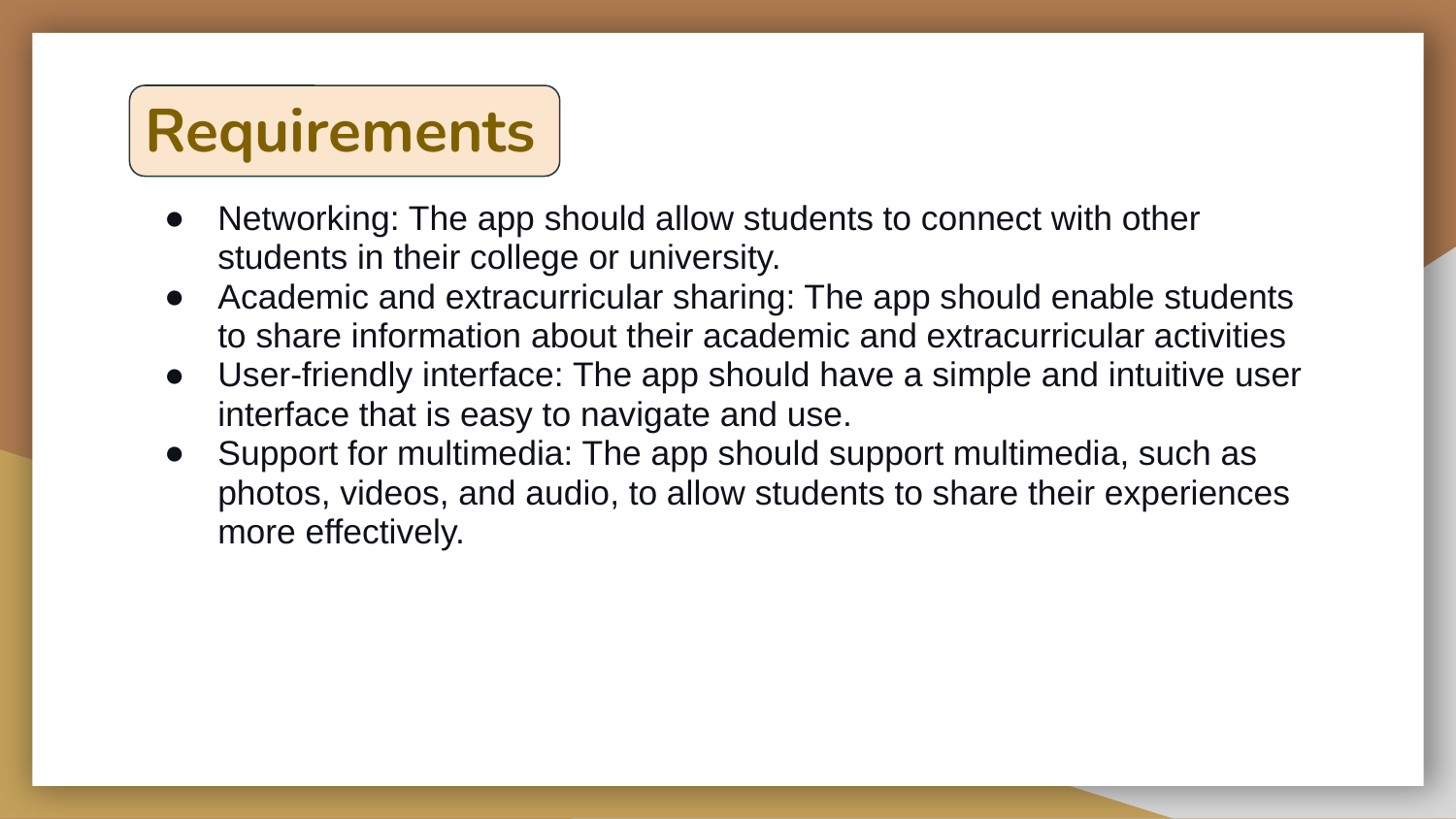

# Requirements

Networking: The app should allow students to connect with other students in their college or university.
Academic and extracurricular sharing: The app should enable students to share information about their academic and extracurricular activities
User-friendly interface: The app should have a simple and intuitive user interface that is easy to navigate and use.
Support for multimedia: The app should support multimedia, such as photos, videos, and audio, to allow students to share their experiences more effectively.